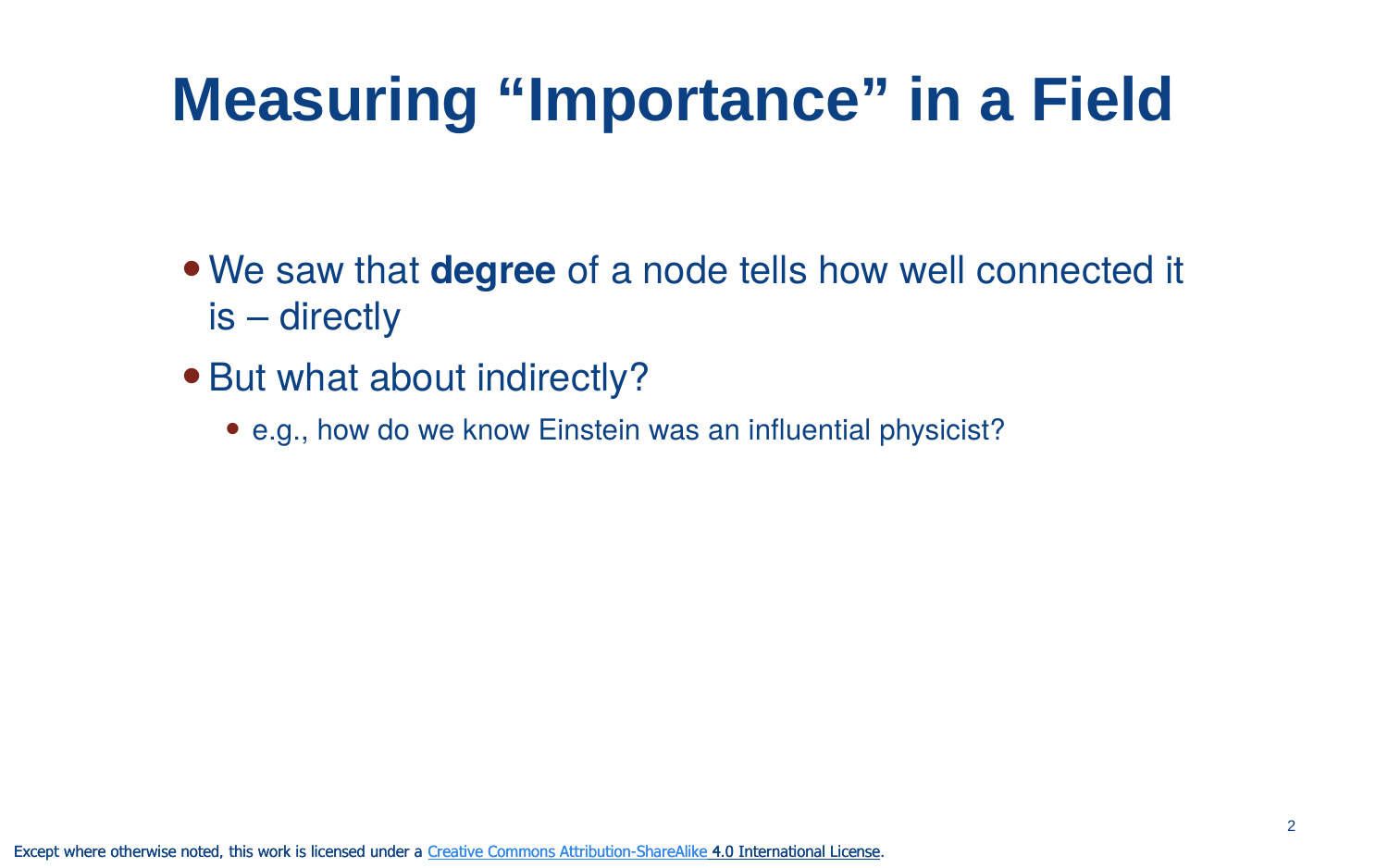

# Measuring “Importance” in a Field
We saw that degree of a node tells how well connected it is – directly
But what about indirectly?
e.g., how do we know Einstein was an influential physicist?
2